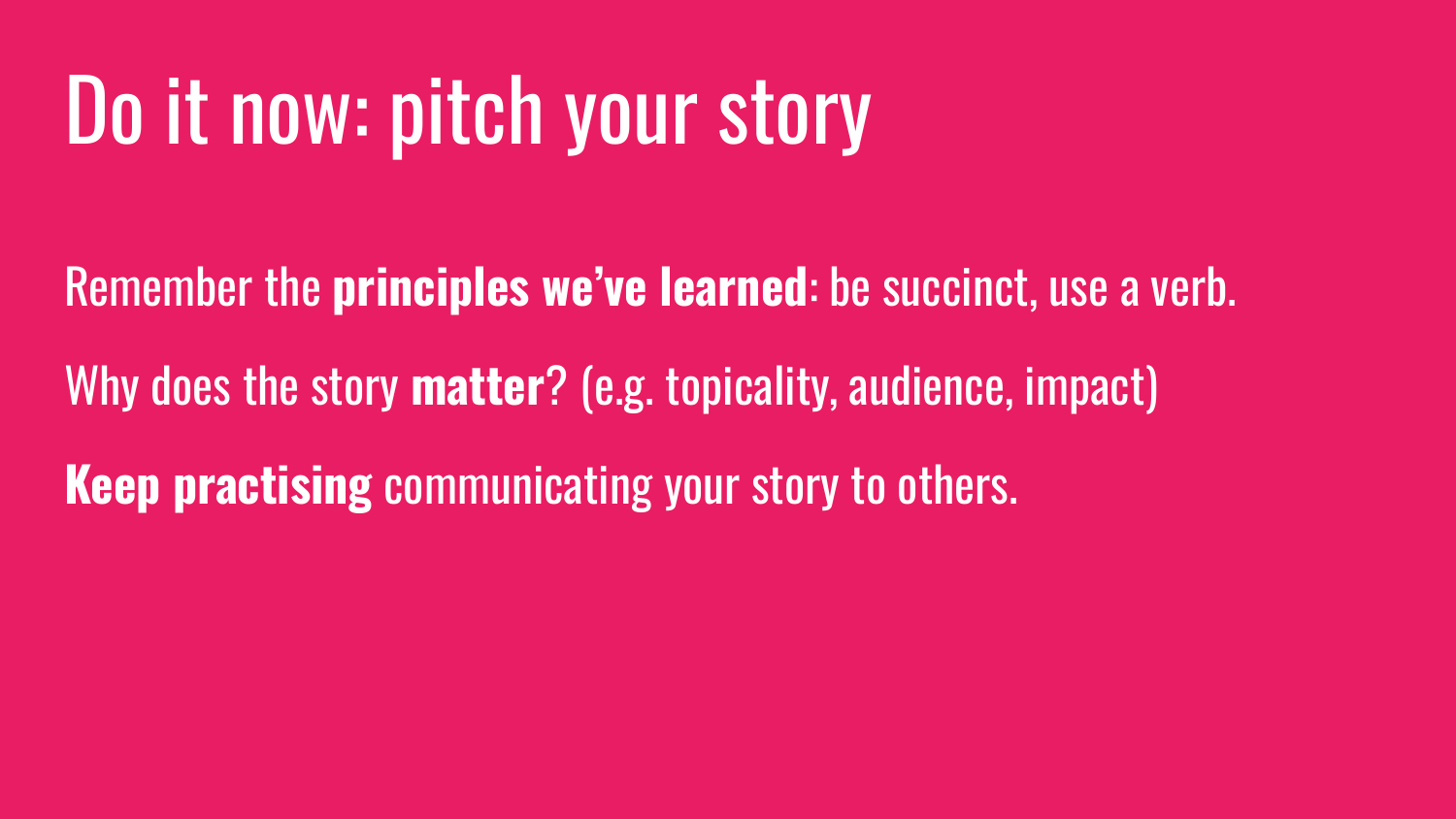

Do it now: pitch your story
Remember the principles we’ve learned: be succinct, use a verb.
Why does the story matter? (e.g. topicality, audience, impact)
Keep practising communicating your story to others.